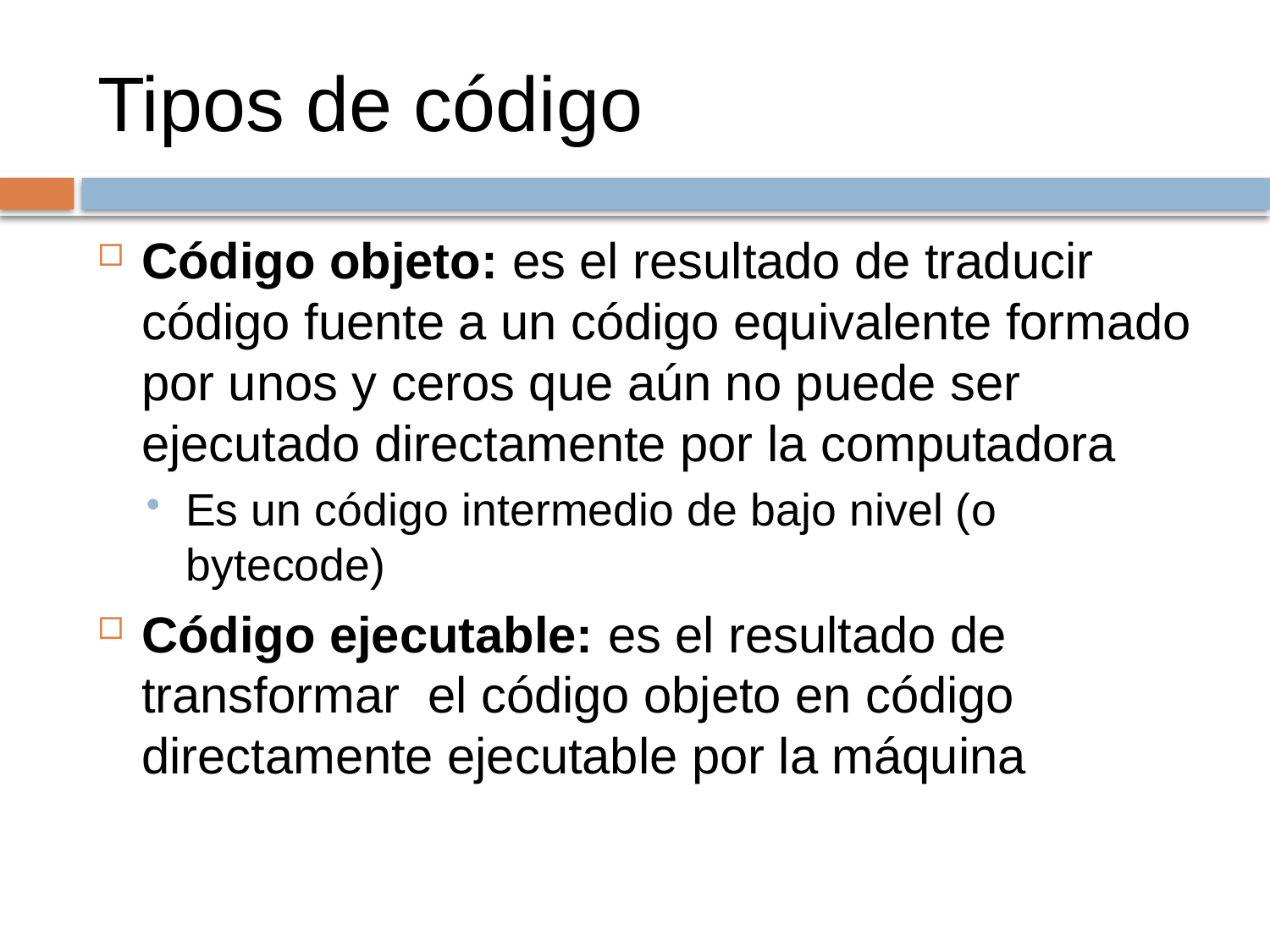

# Tipos de código
Código objeto: es el resultado de traducir código fuente a un código equivalente formado por unos y ceros que aún no puede ser ejecutado directamente por la computadora
Es un código intermedio de bajo nivel (o bytecode)
Código ejecutable: es el resultado de transformar  el código objeto en código directamente ejecutable por la máquina